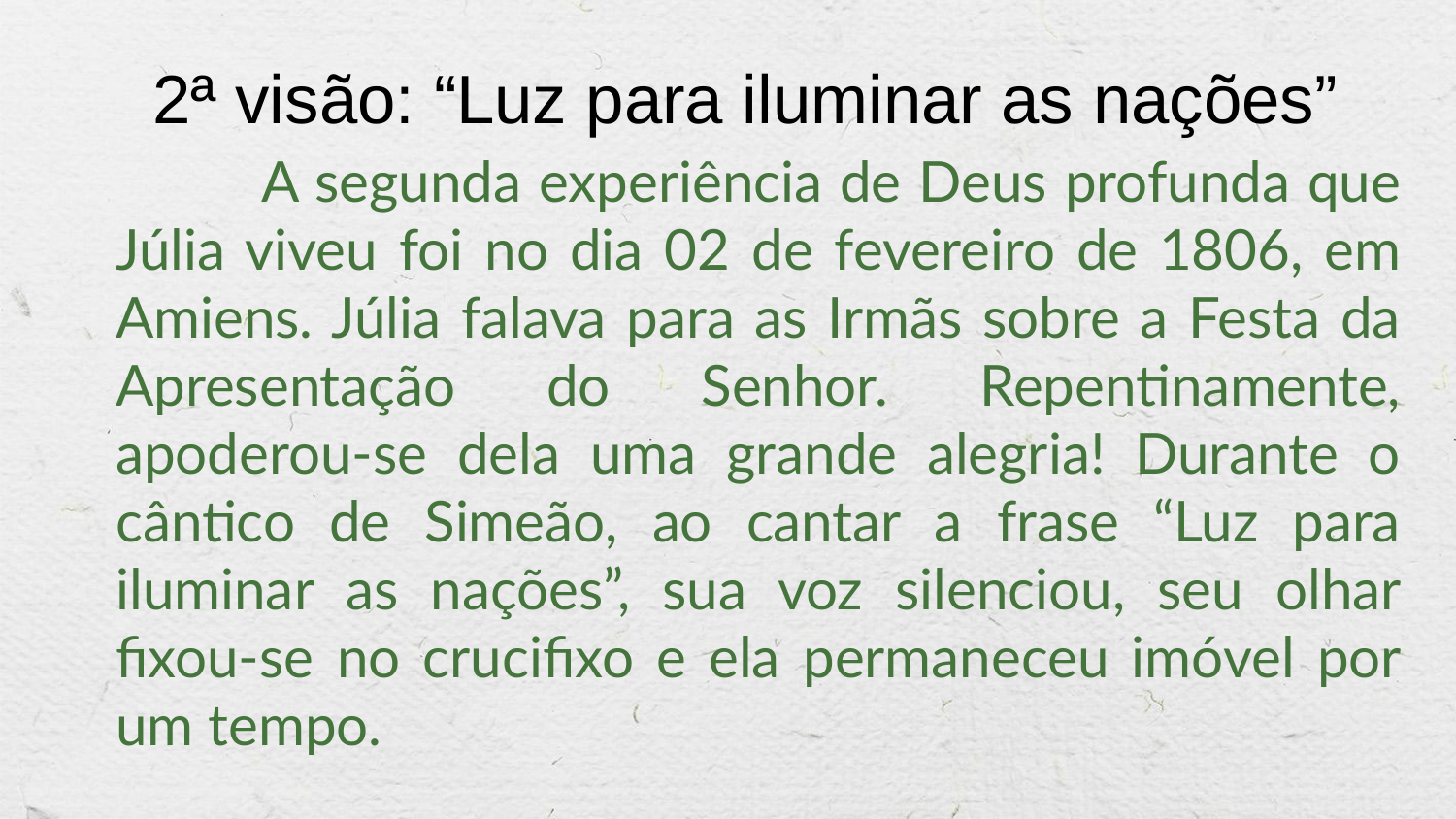

2ª visão: “Luz para iluminar as nações”
		A segunda experiência de Deus profunda que Júlia viveu foi no dia 02 de fevereiro de 1806, em Amiens. Júlia falava para as Irmãs sobre a Festa da Apresentação do Senhor. Repentinamente, apoderou-se dela uma grande alegria! Durante o cântico de Simeão, ao cantar a frase “Luz para iluminar as nações”, sua voz silenciou, seu olhar fixou-se no crucifixo e ela permaneceu imóvel por um tempo.